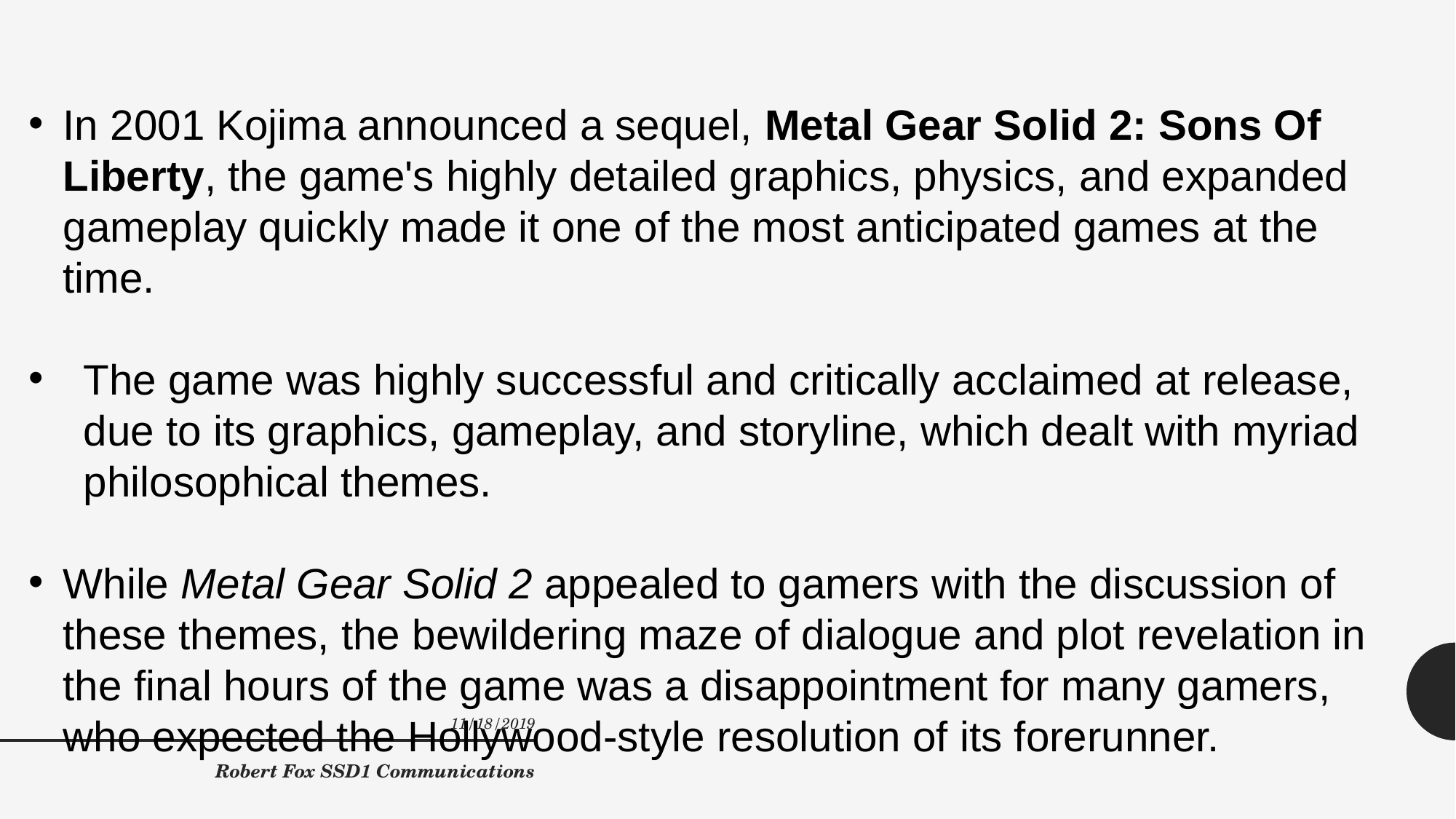

In 2001 Kojima announced a sequel, Metal Gear Solid 2: Sons Of Liberty, the game's highly detailed graphics, physics, and expanded gameplay quickly made it one of the most anticipated games at the time.

The game was highly successful and critically acclaimed at release, due to its graphics, gameplay, and storyline, which dealt with myriad philosophical themes.

While Metal Gear Solid 2 appealed to gamers with the discussion of these themes, the bewildering maze of dialogue and plot revelation in the final hours of the game was a disappointment for many gamers, who expected the Hollywood-style resolution of its forerunner.
11/18/2019
Robert Fox SSD1 Communications